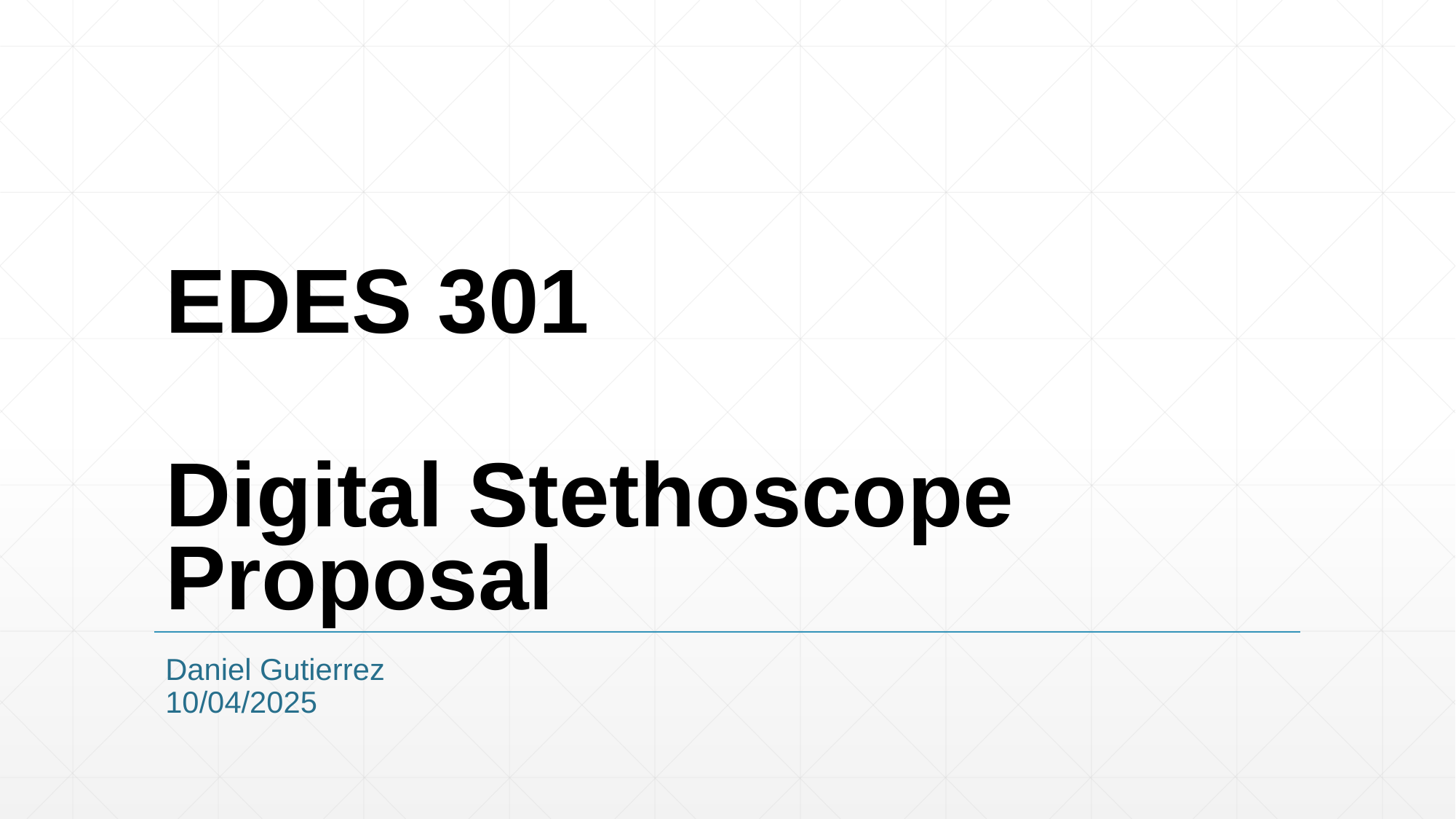

# EDES 301 Digital Stethoscope Proposal
Daniel Gutierrez
10/04/2025